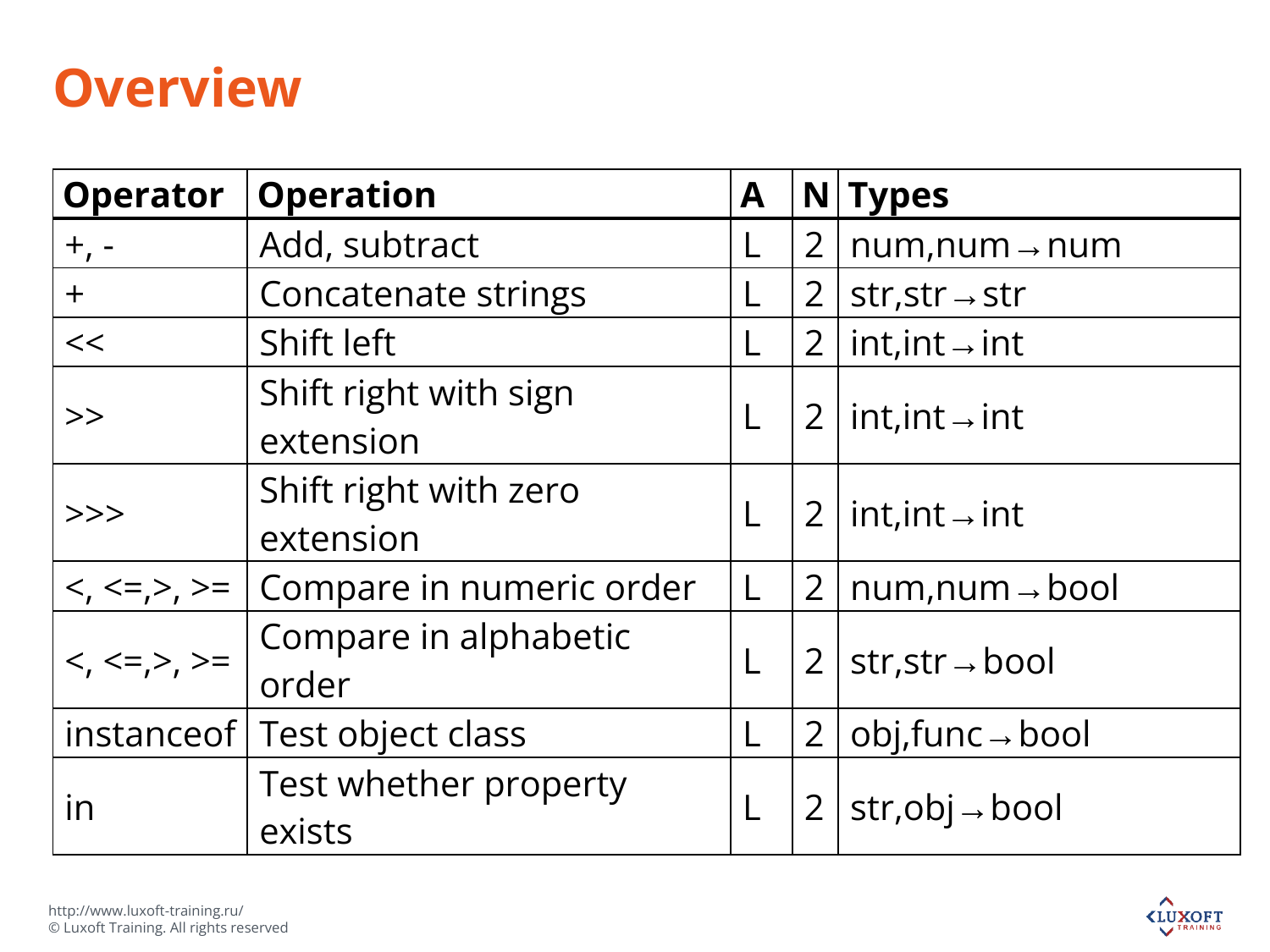

# Overview
| Operator | Operation | A | N | Types |
| --- | --- | --- | --- | --- |
| +, - | Add, subtract | L | 2 | num,num→num |
| + | Concatenate strings | L | 2 | str,str→str |
| << | Shift left | L | 2 | int,int→int |
| >> | Shift right with sign extension | L | 2 | int,int→int |
| >>> | Shift right with zero extension | L | 2 | int,int→int |
| <, <=,>, >= | Compare in numeric order | L | 2 | num,num→bool |
| <, <=,>, >= | Compare in alphabetic order | L | 2 | str,str→bool |
| instanceof | Test object class | L | 2 | obj,func→bool |
| in | Test whether property exists | L | 2 | str,obj→bool |